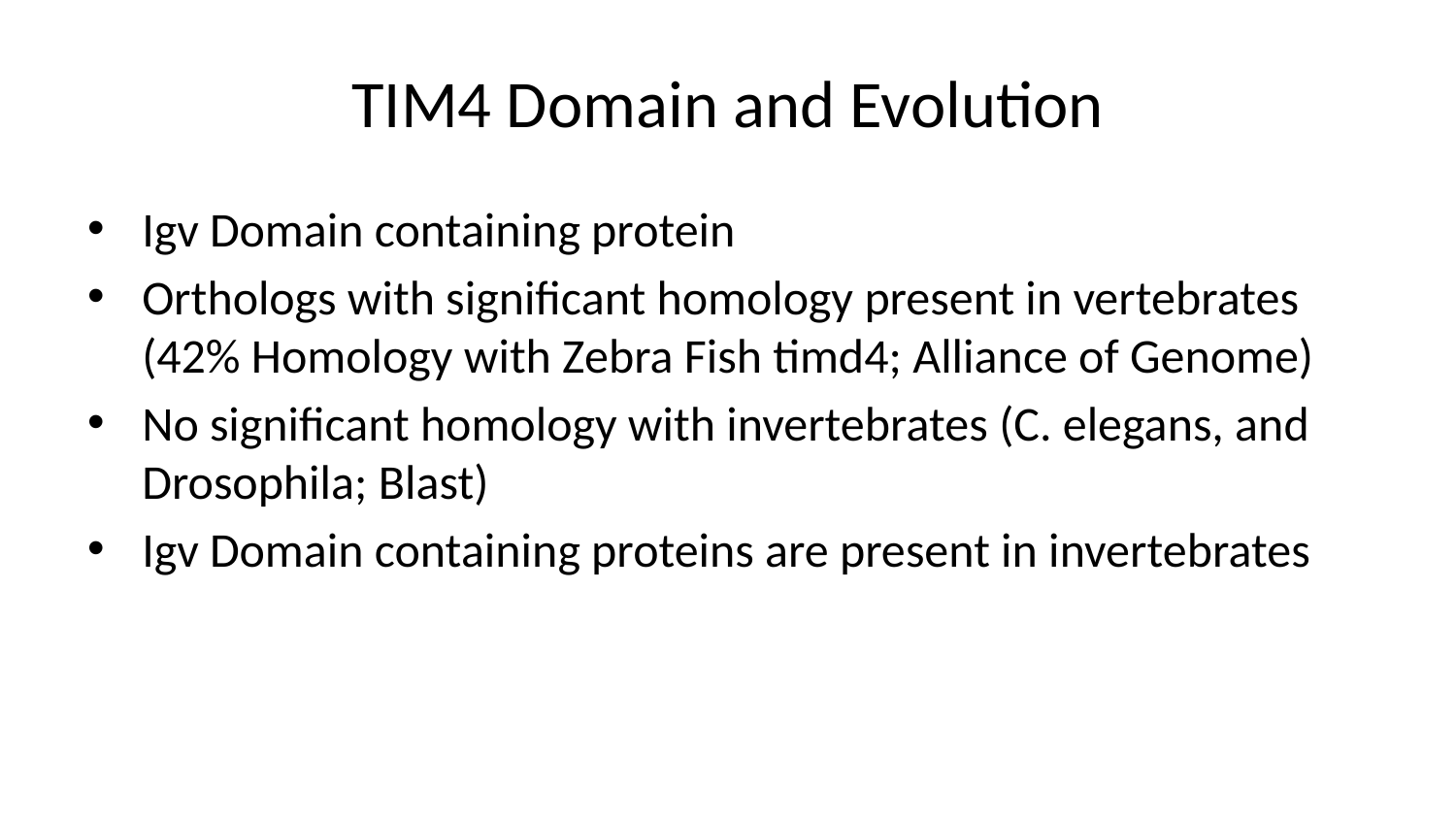

# TIM4 Domain and Evolution
Igv Domain containing protein
Orthologs with significant homology present in vertebrates (42% Homology with Zebra Fish timd4; Alliance of Genome)
No significant homology with invertebrates (C. elegans, and Drosophila; Blast)
Igv Domain containing proteins are present in invertebrates